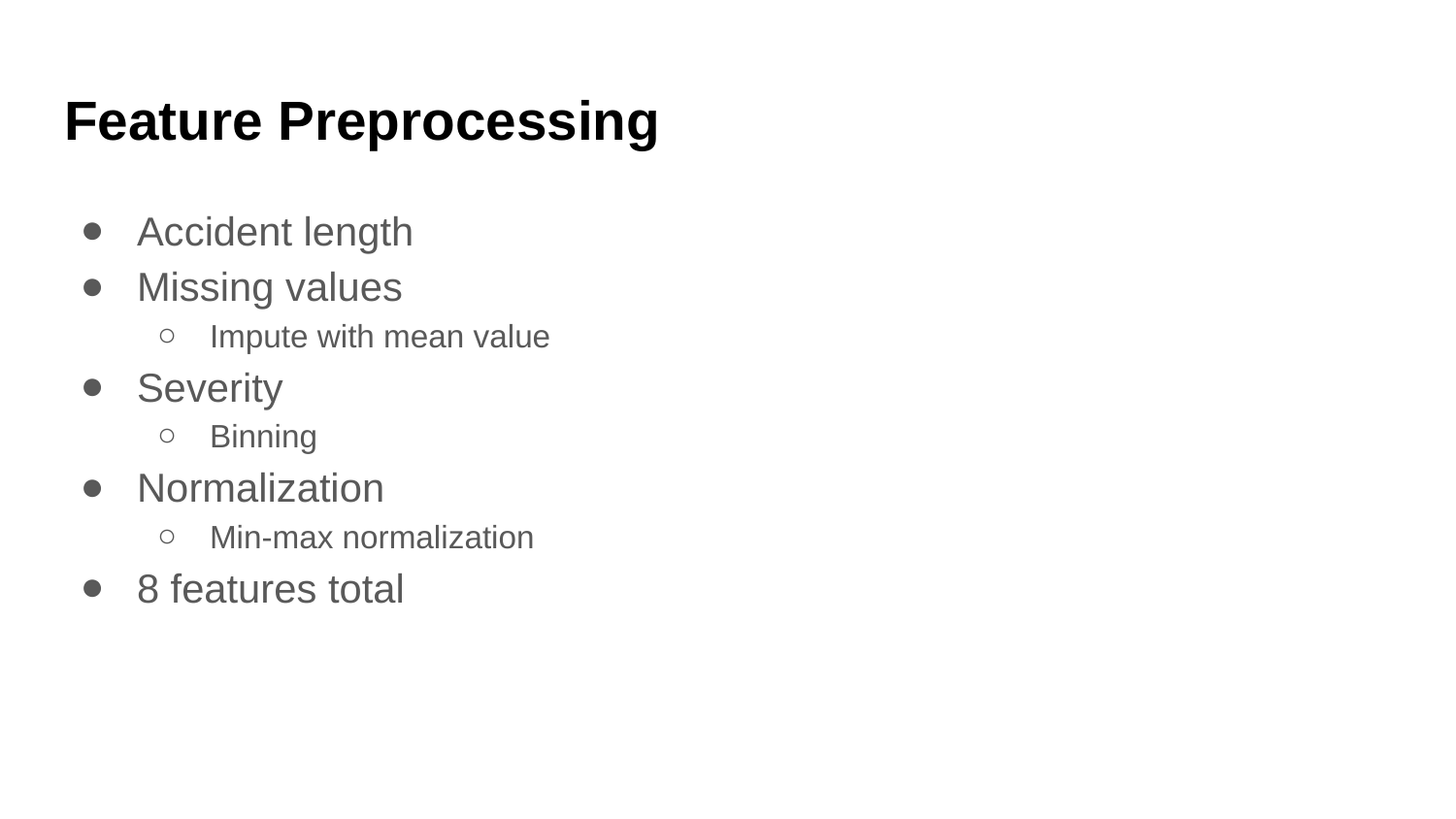

# Feature Preprocessing
Accident length
Missing values
Impute with mean value
Severity
Binning
Normalization
Min-max normalization
8 features total